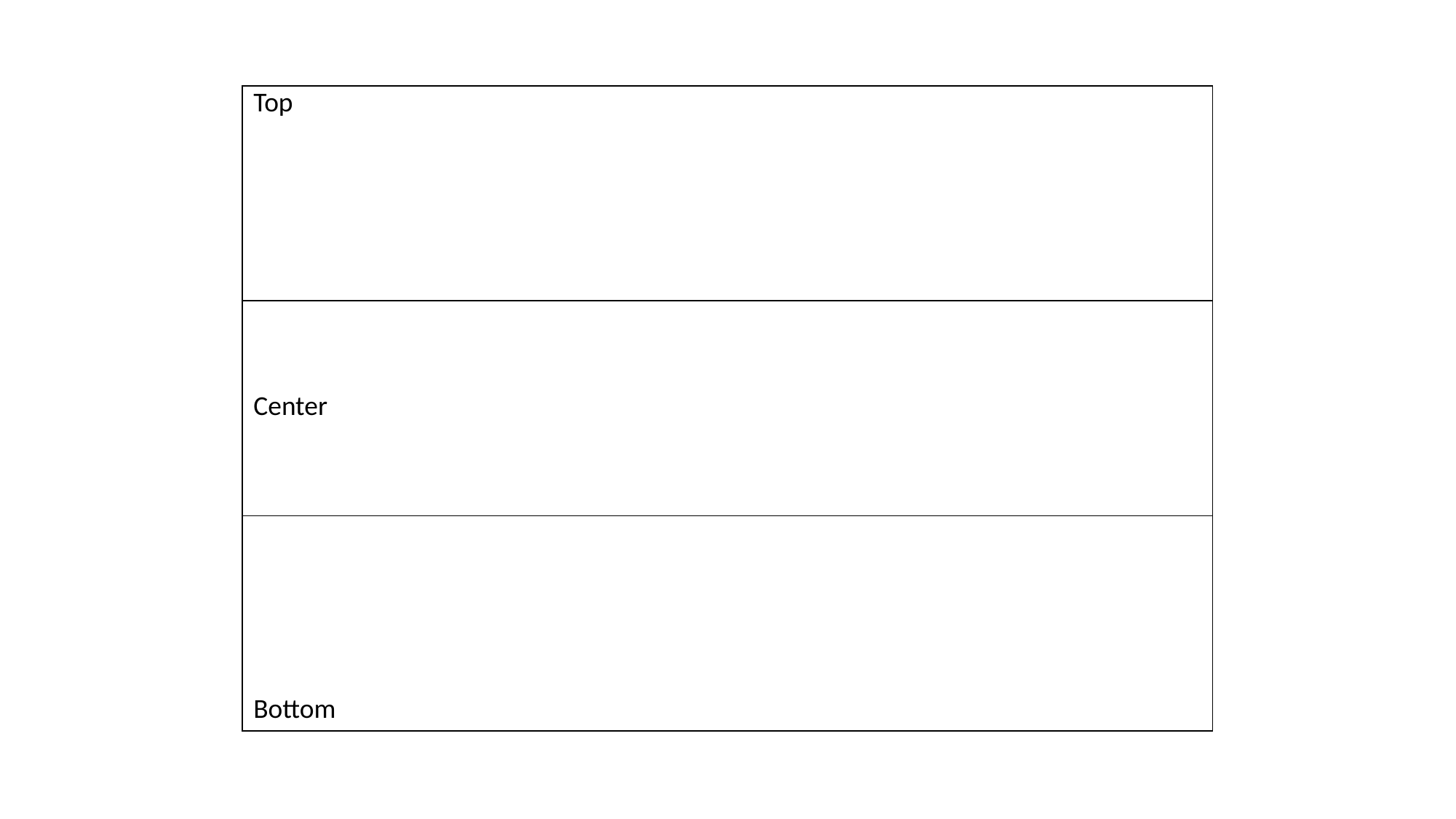

| Top |
| --- |
| Center |
| Bottom |